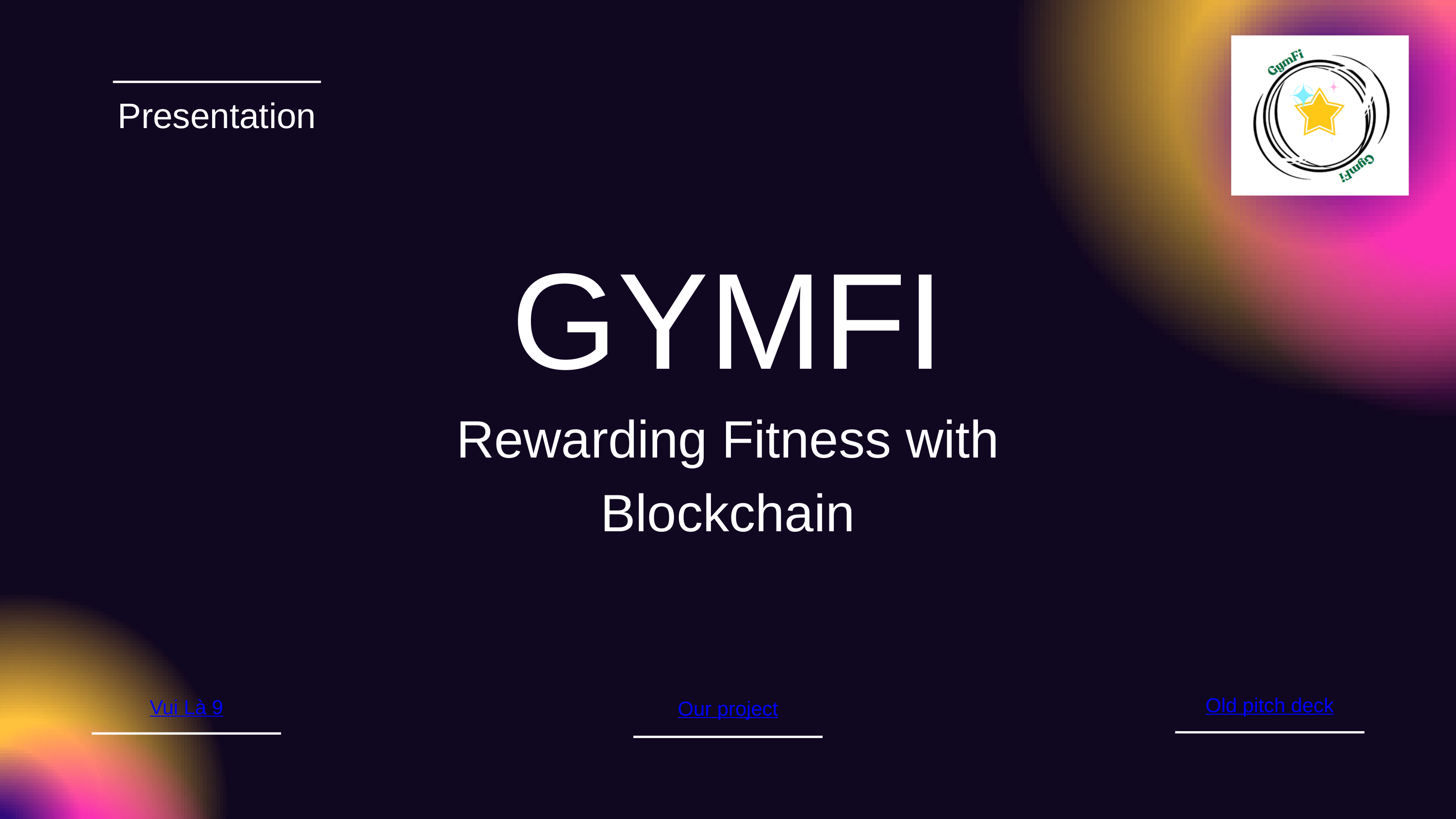

Presentation
GYMFI
Rewarding Fitness with Blockchain

Old pitch deck
Vui Là 9
Our project